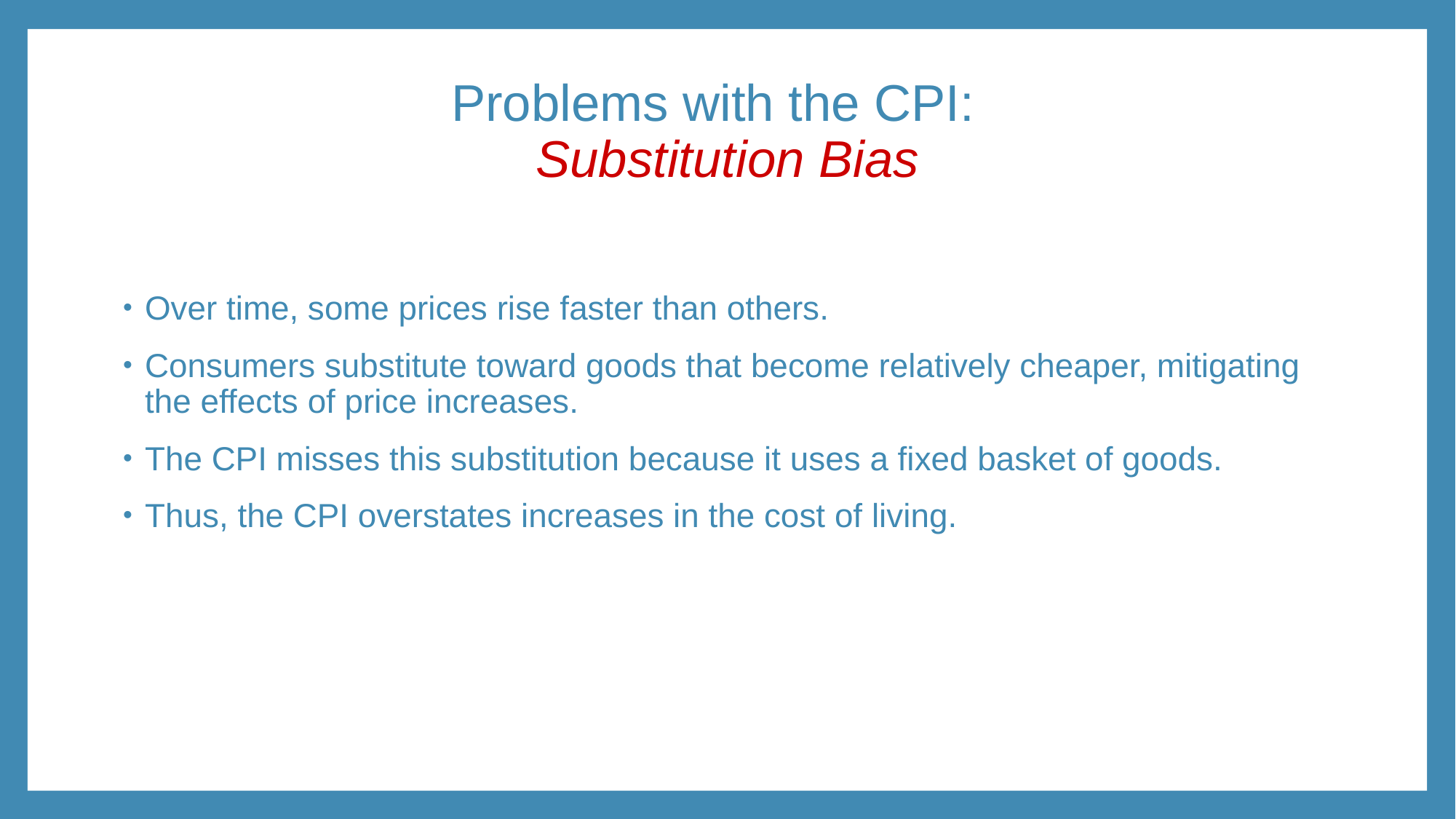

0
Problems with the CPI:
Substitution Bias
Over time, some prices rise faster than others.
Consumers substitute toward goods that become relatively cheaper, mitigating the effects of price increases.
The CPI misses this substitution because it uses a fixed basket of goods.
Thus, the CPI overstates increases in the cost of living.